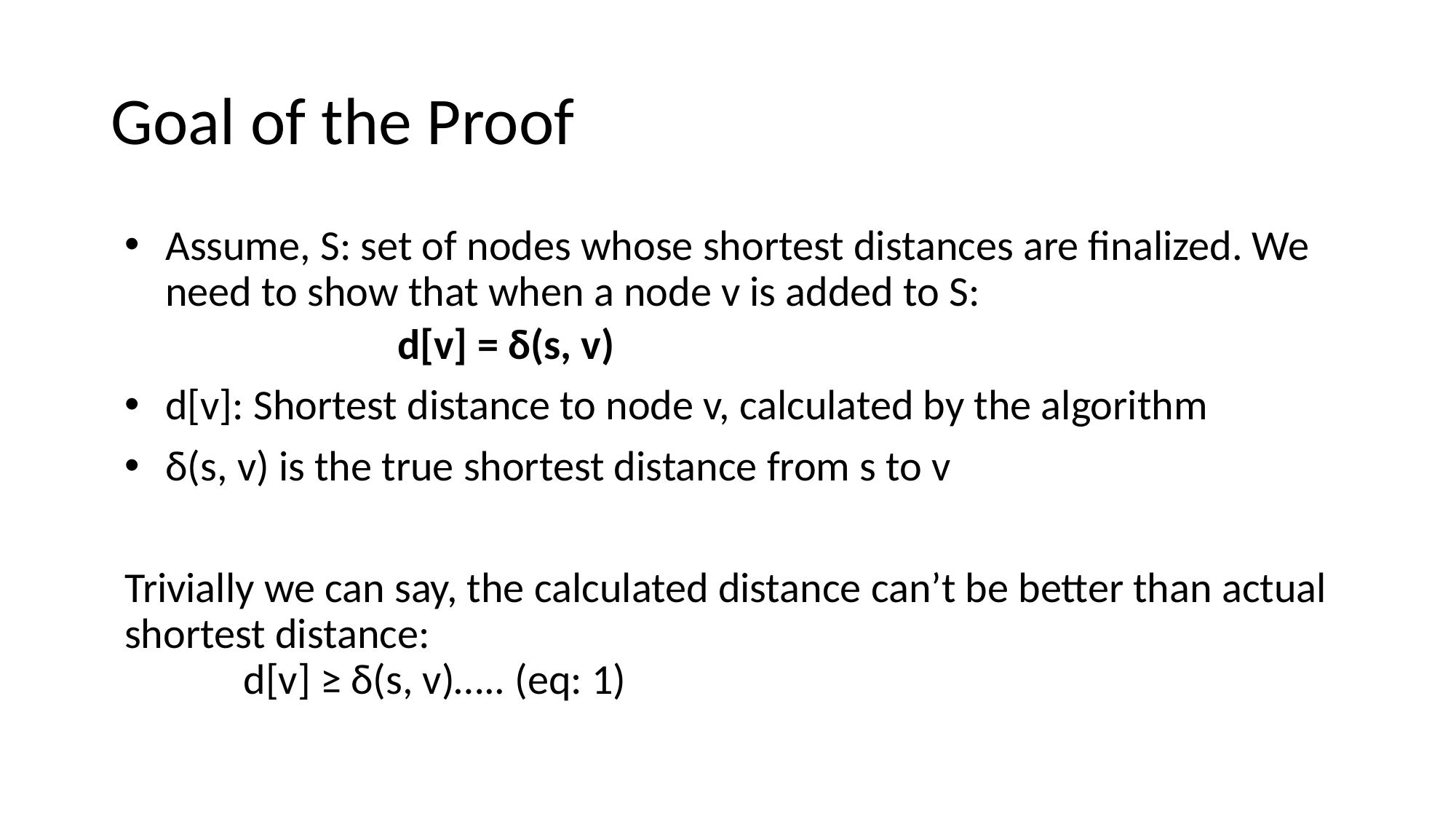

# Goal of the Proof
Assume, S: set of nodes whose shortest distances are finalized. We need to show that when a node v is added to S:
		d[v] = δ(s, v)
d[v]: Shortest distance to node v, calculated by the algorithm
δ(s, v) is the true shortest distance from s to v

Trivially we can say, the calculated distance can’t be better than actual shortest distance:
	 d[v] ≥ δ(s, v)….. (eq: 1)